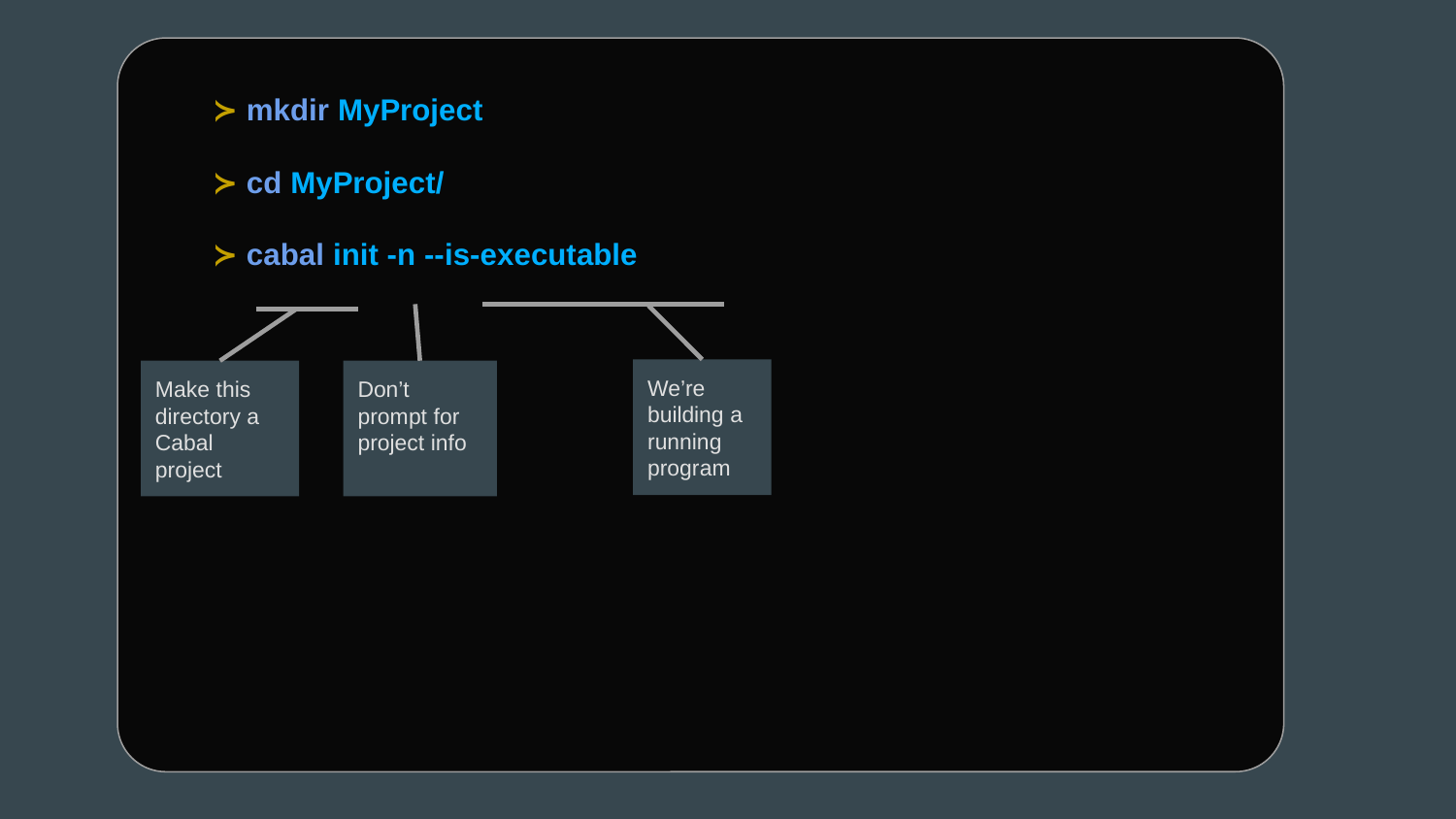

≻ mkdir MyProject

≻ cd MyProject/

≻ cabal init -n --is-executable

We’re building a running program
Don’t prompt for project info

Make this directory a Cabal project